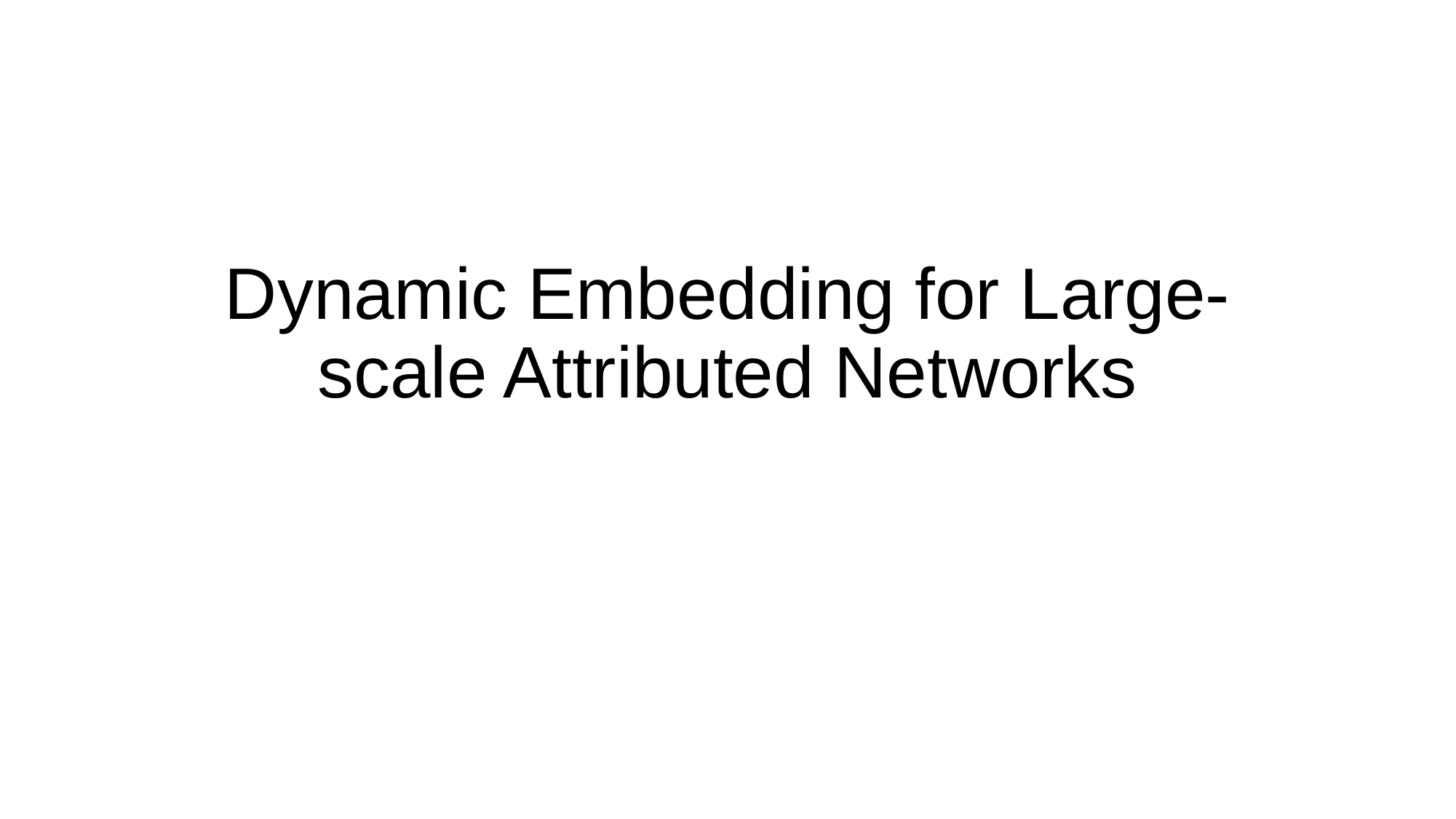

# Dynamic Embedding for Large-scale Attributed Networks